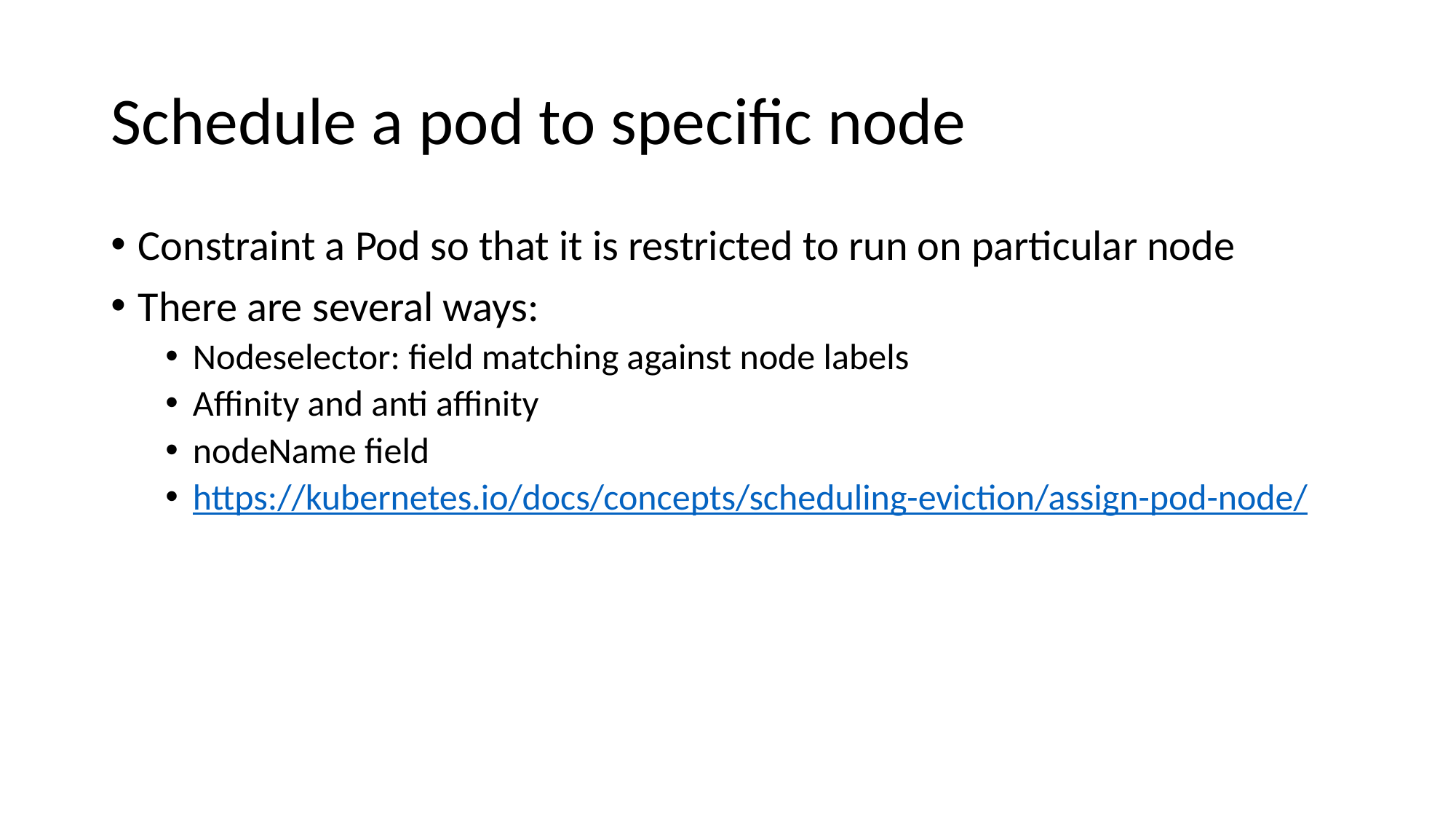

# Schedule a pod to specific node
Constraint a Pod so that it is restricted to run on particular node
There are several ways:
Nodeselector: field matching against node labels
Affinity and anti affinity
nodeName field
https://kubernetes.io/docs/concepts/scheduling-eviction/assign-pod-node/